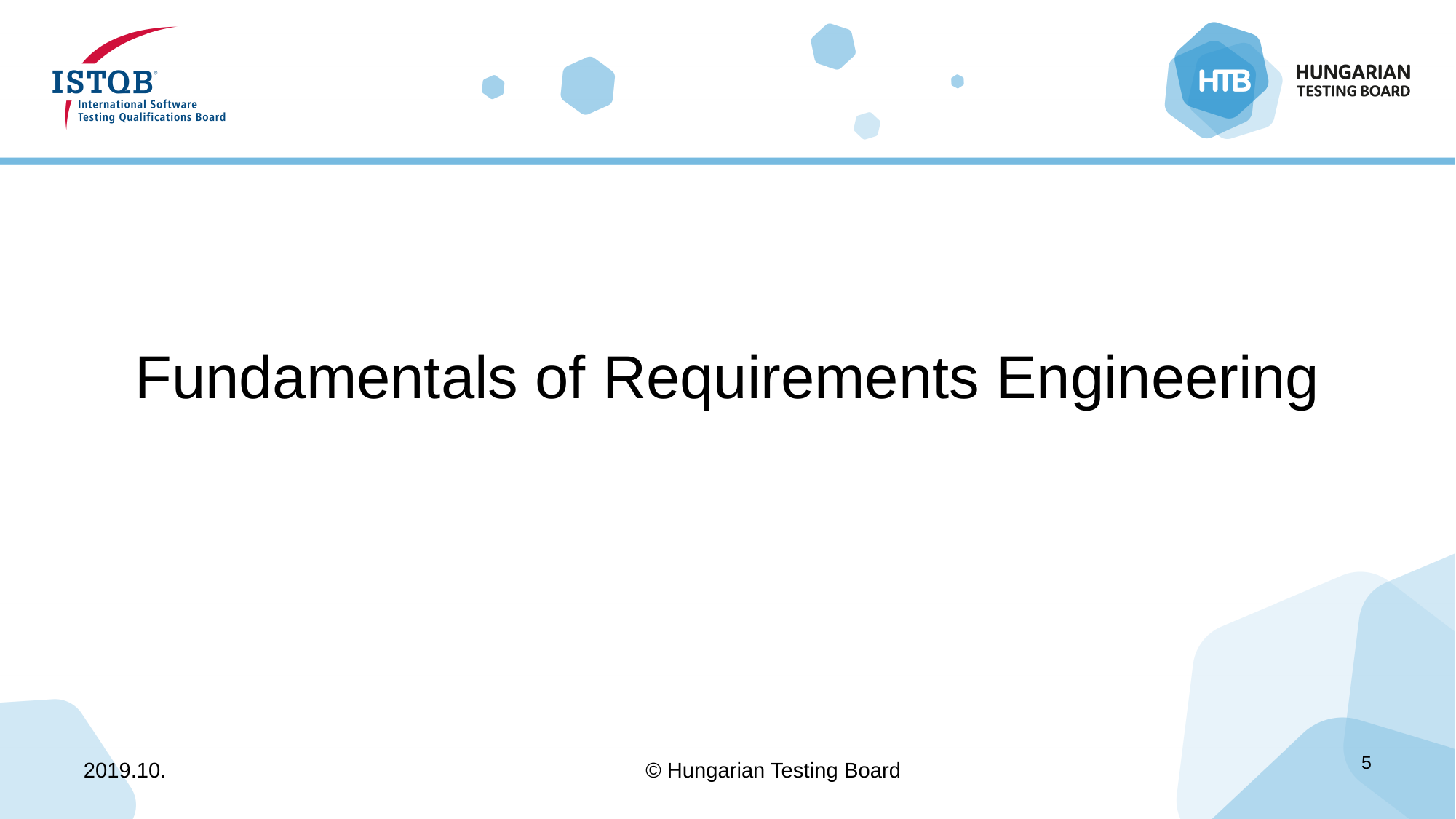

Fundamentals of Requirements Engineering
2019.10.
© Hungarian Testing Board
5